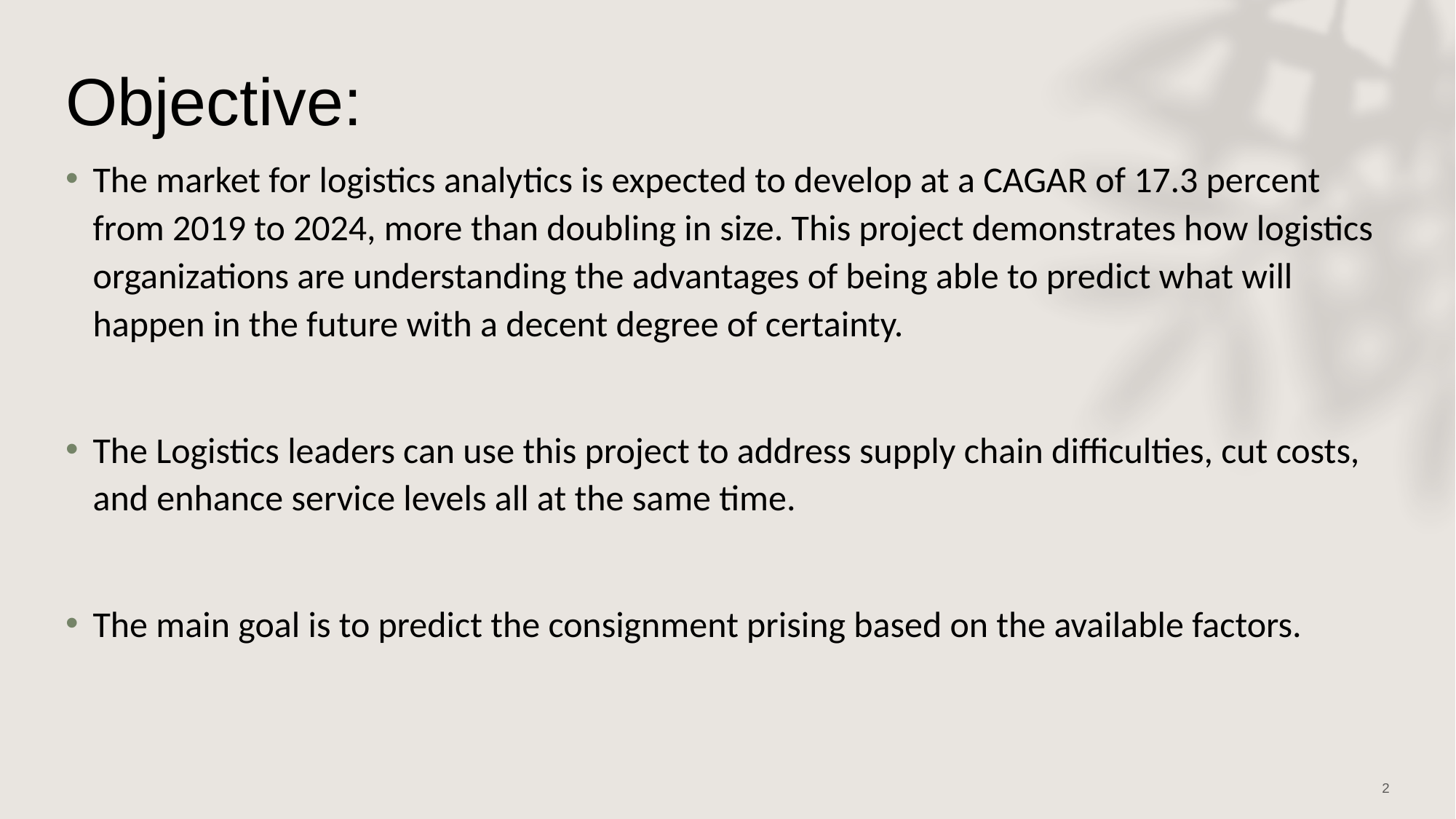

# Objective:
The market for logistics analytics is expected to develop at a CAGAR of 17.3 percent from 2019 to 2024, more than doubling in size. This project demonstrates how logistics organizations are understanding the advantages of being able to predict what will happen in the future with a decent degree of certainty.

The Logistics leaders can use this project to address supply chain difficulties, cut costs, and enhance service levels all at the same time.

The main goal is to predict the consignment prising based on the available factors.
2